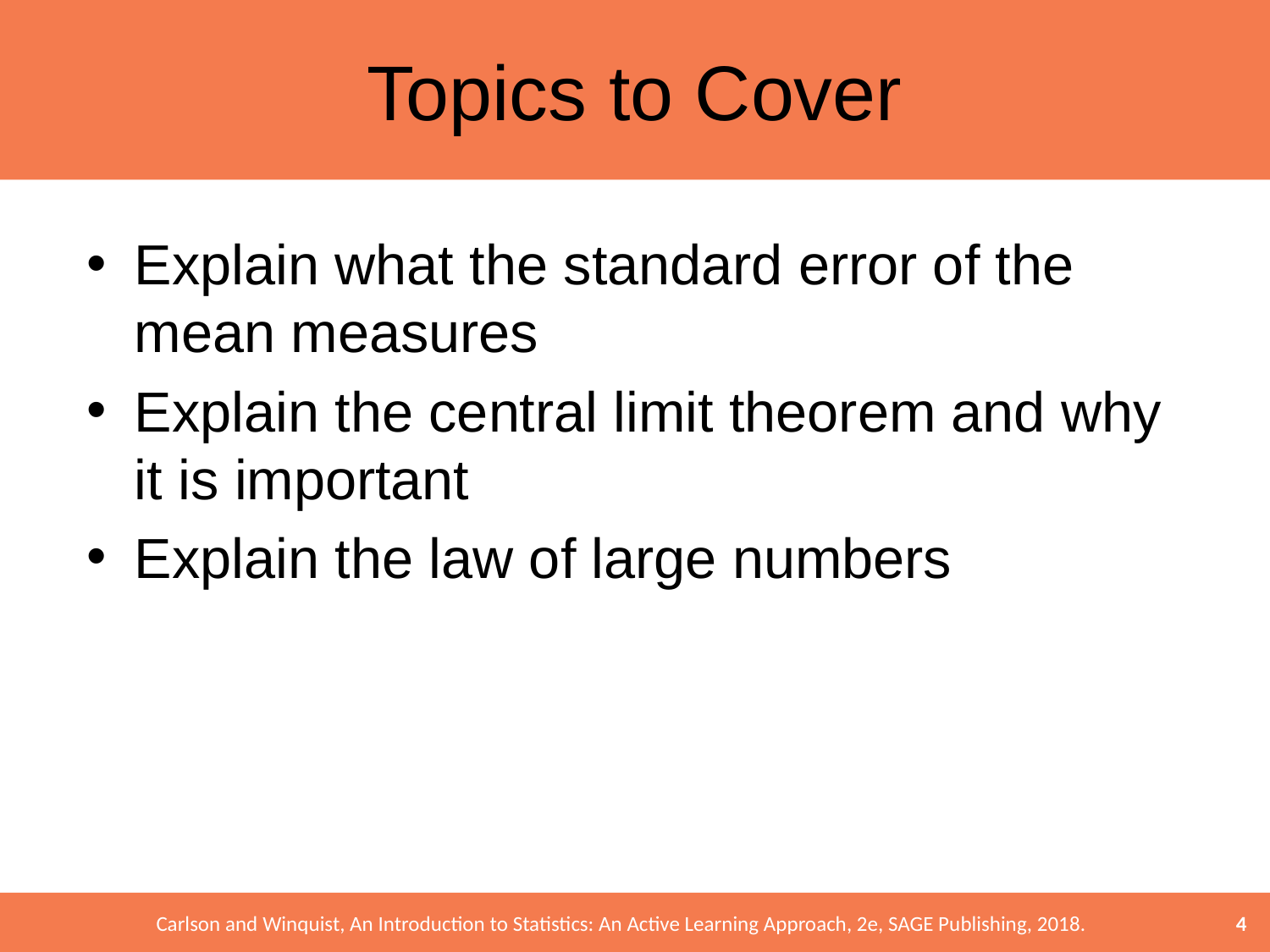

# Topics to Cover
Explain what the standard error of the mean measures
Explain the central limit theorem and why it is important
Explain the law of large numbers

4
Carlson and Winquist, An Introduction to Statistics: An Active Learning Approach, 2e, SAGE Publishing, 2018.